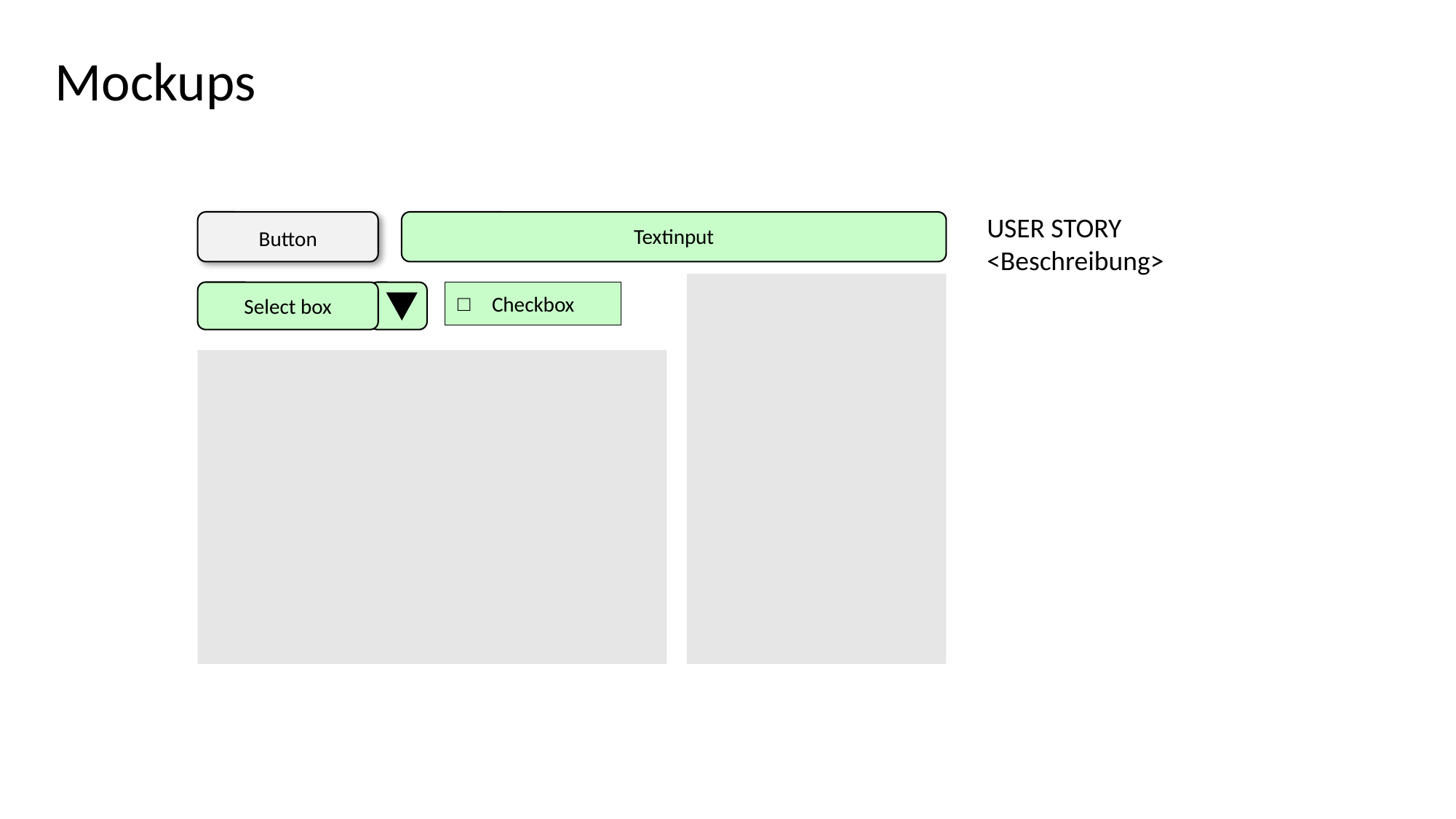

Mockups
USER STORY
<Beschreibung>
Button
Textinput

Checkbox
Select box